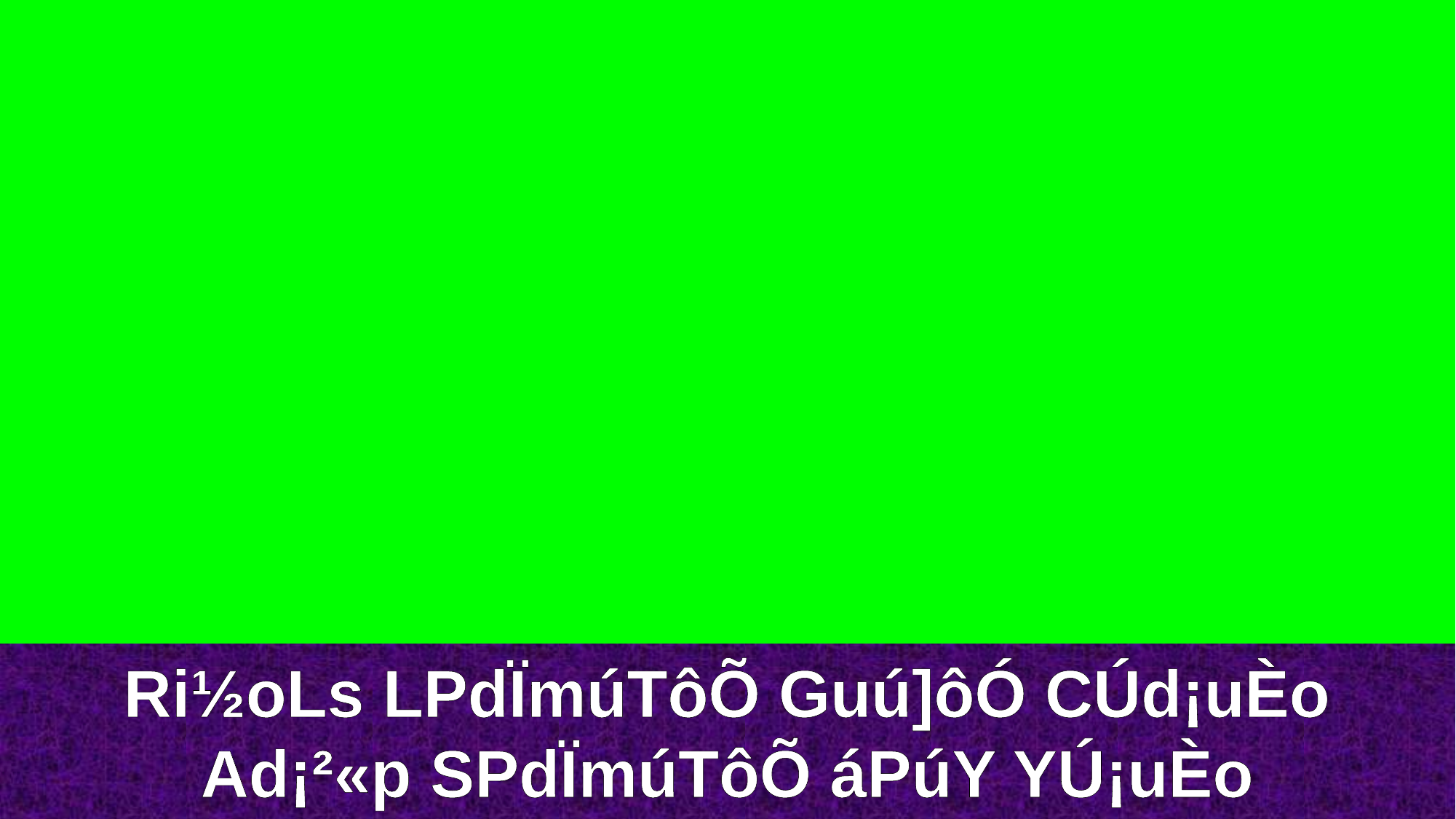

Ri½oLs LPdÏmúTôÕ Guú]ôÓ CÚd¡uÈo
Ad¡²«p SPdÏmúTôÕ áPúY YÚ¡uÈo